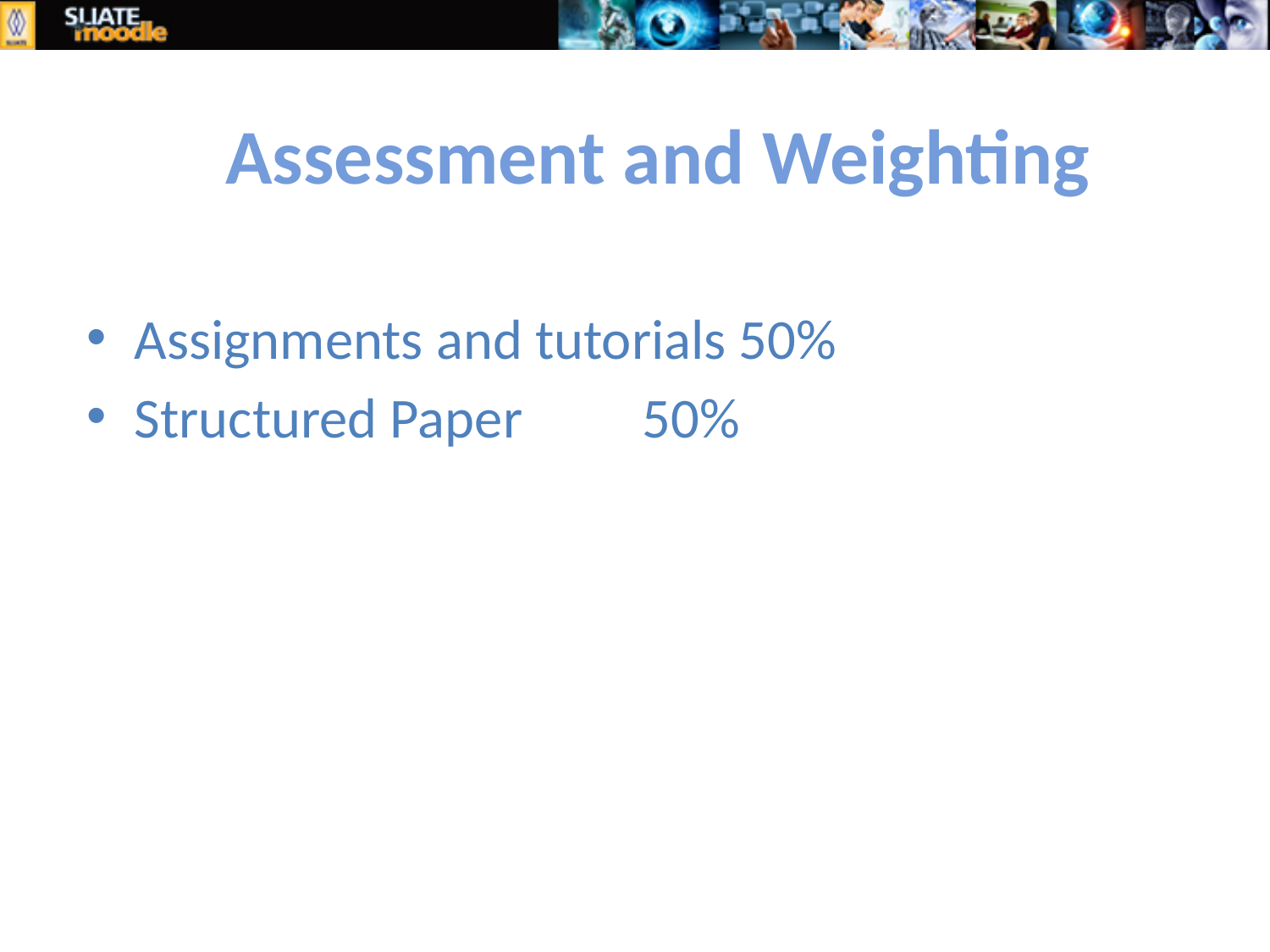

# Assessment and Weighting
Assignments and tutorials 50%
Structured Paper	50%